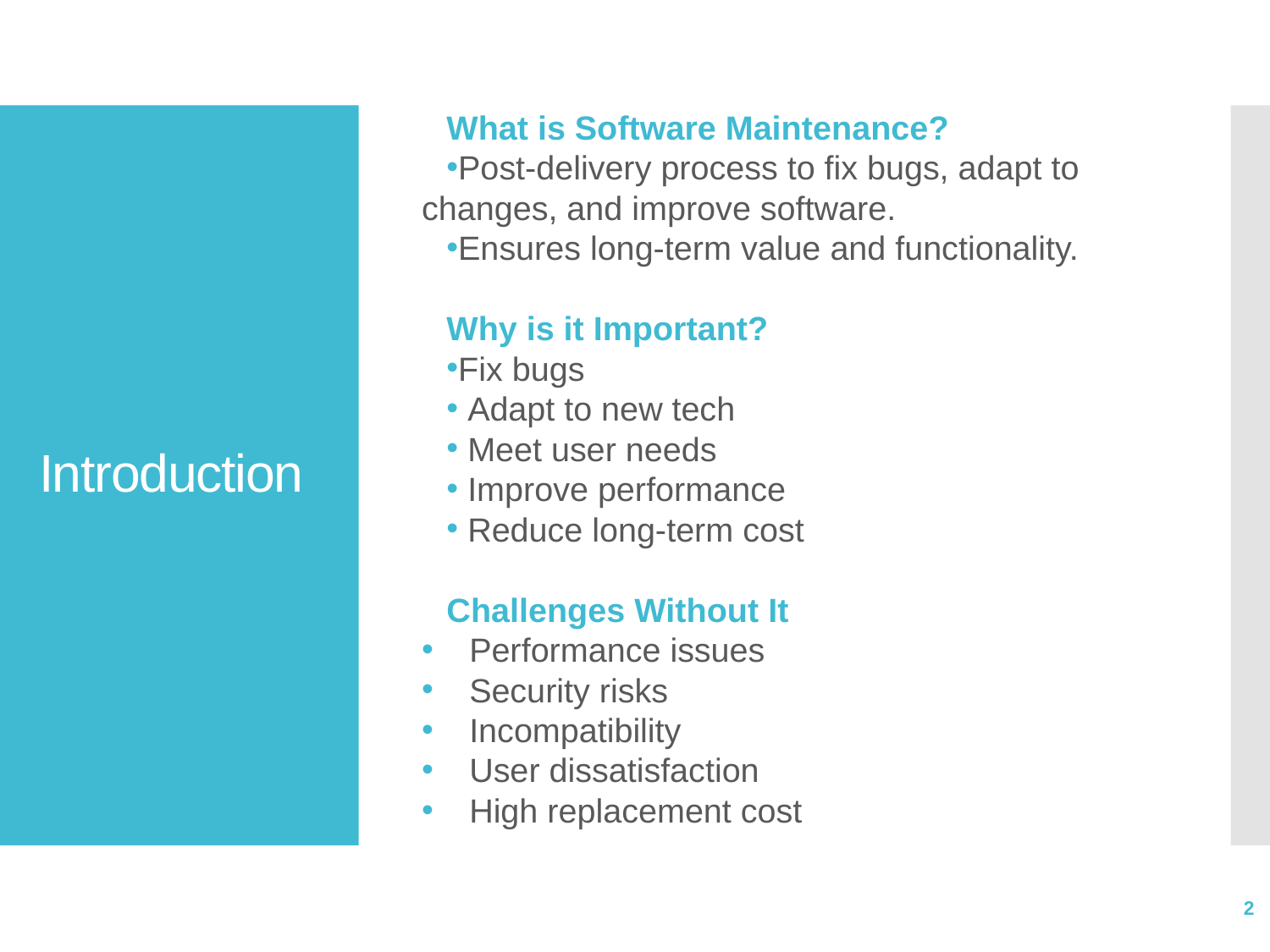

What is Software Maintenance?
Post-delivery process to fix bugs, adapt to changes, and improve software.
Ensures long-term value and functionality.
Why is it Important?
Fix bugs
 Adapt to new tech
 Meet user needs
 Improve performance
 Reduce long-term cost
Challenges Without It
Performance issues
Security risks
Incompatibility
User dissatisfaction
High replacement cost

# Introduction
2